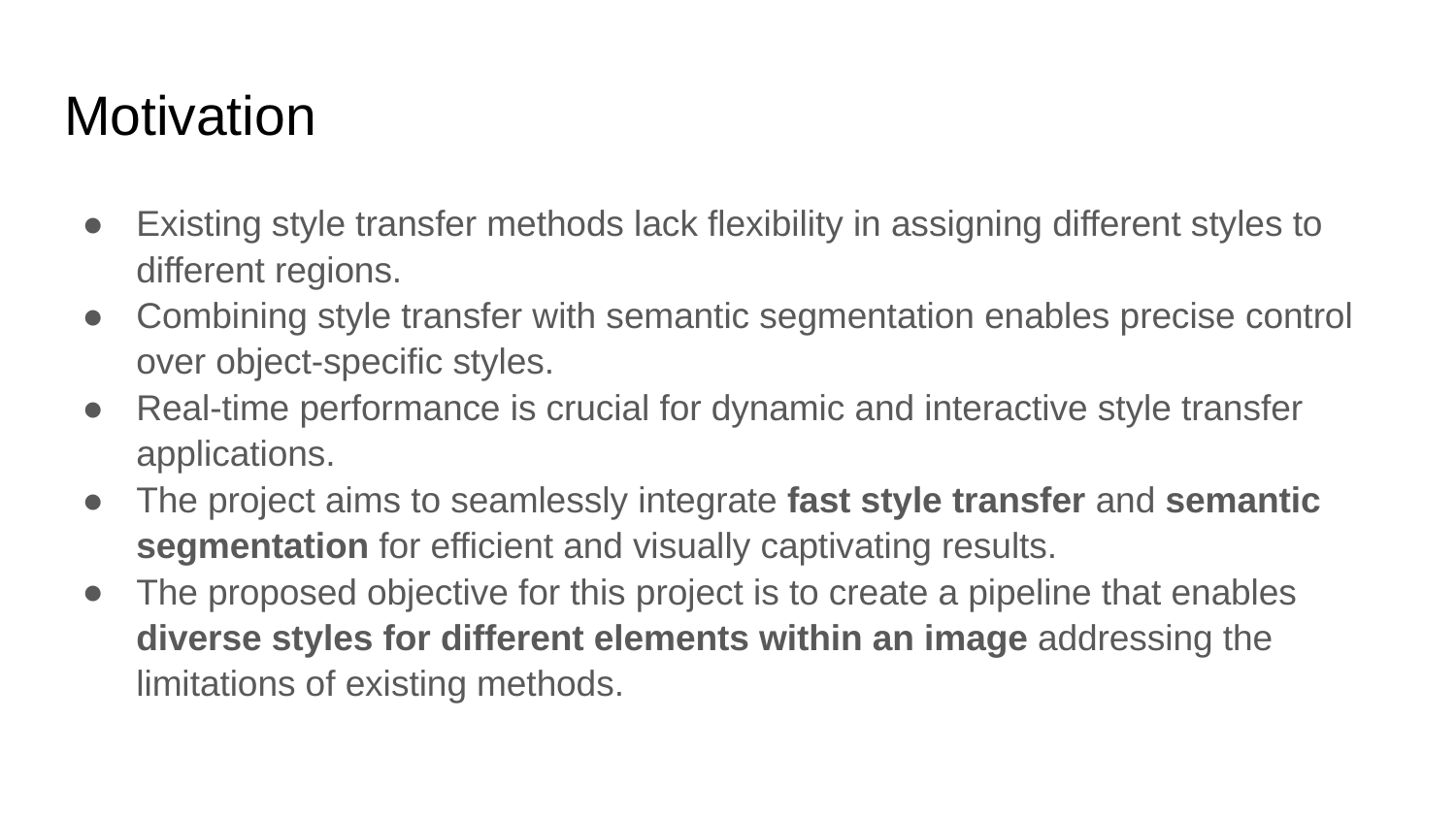

# Motivation
Existing style transfer methods lack flexibility in assigning different styles to different regions.
Combining style transfer with semantic segmentation enables precise control over object-specific styles.
Real-time performance is crucial for dynamic and interactive style transfer applications.
The project aims to seamlessly integrate fast style transfer and semantic segmentation for efficient and visually captivating results.
The proposed objective for this project is to create a pipeline that enables diverse styles for different elements within an image addressing the limitations of existing methods.